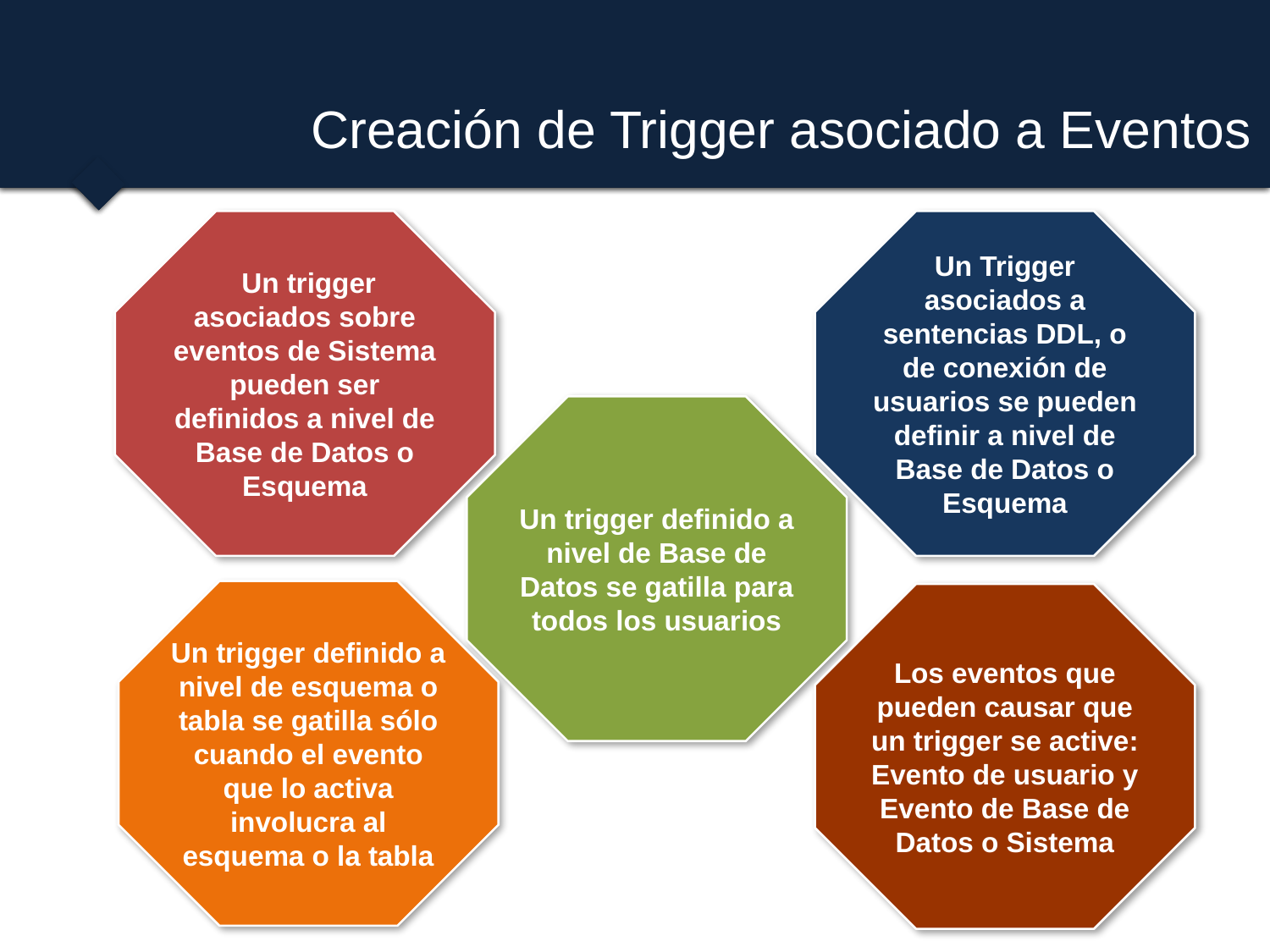

# Creación de Trigger asociado a Eventos
 Un trigger asociados sobre eventos de Sistema pueden ser definidos a nivel de Base de Datos o Esquema
Un Trigger asociados a sentencias DDL, o de conexión de usuarios se pueden definir a nivel de Base de Datos o Esquema
Un trigger definido a nivel de Base de Datos se gatilla para todos los usuarios
Un trigger definido a nivel de esquema o tabla se gatilla sólo cuando el evento que lo activa involucra al esquema o la tabla
Los eventos que pueden causar que un trigger se active: Evento de usuario y Evento de Base de Datos o Sistema